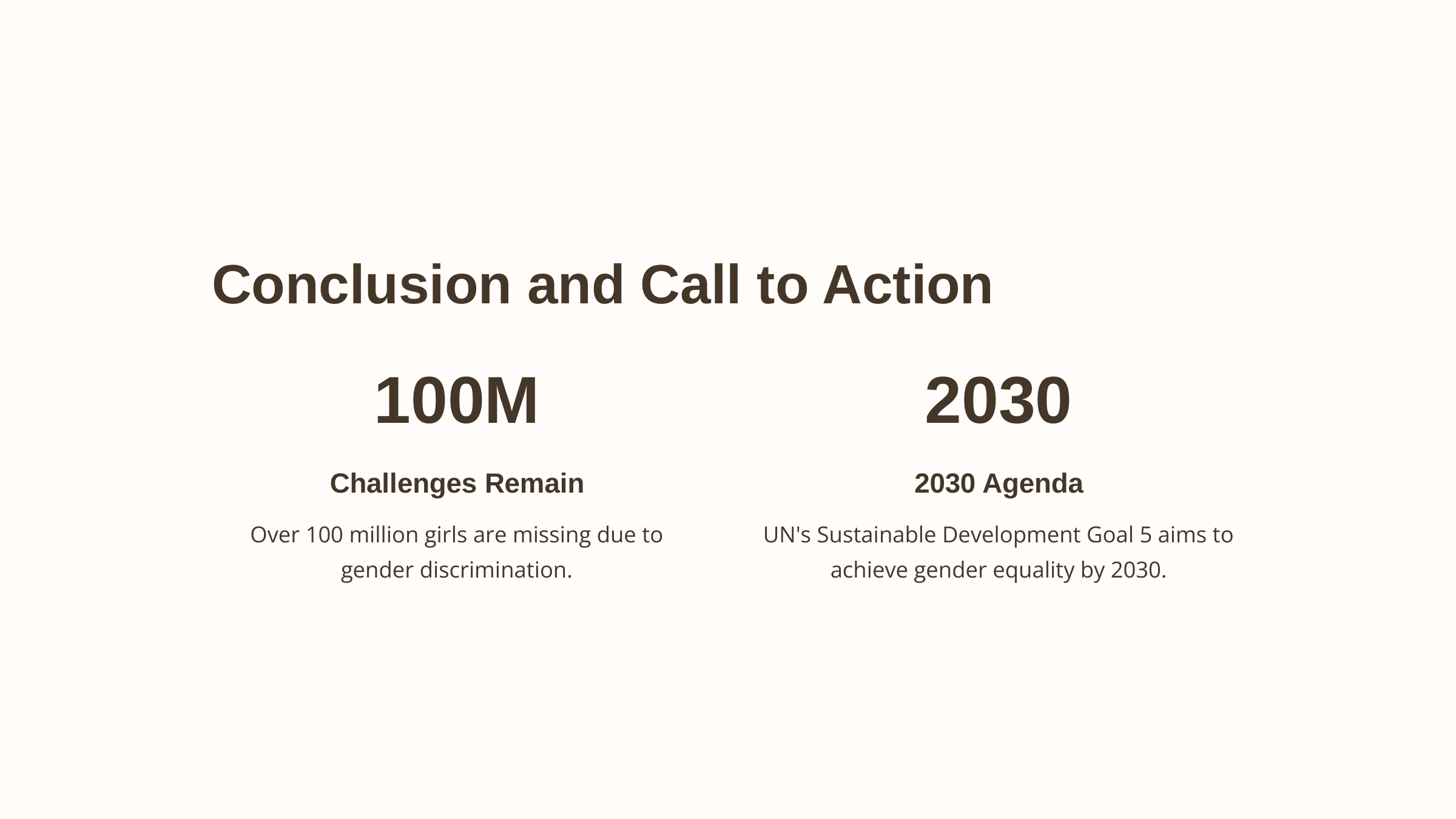

Conclusion and Call to Action
100M
2030
Challenges Remain
2030 Agenda
Over 100 million girls are missing due to gender discrimination.
UN's Sustainable Development Goal 5 aims to achieve gender equality by 2030.